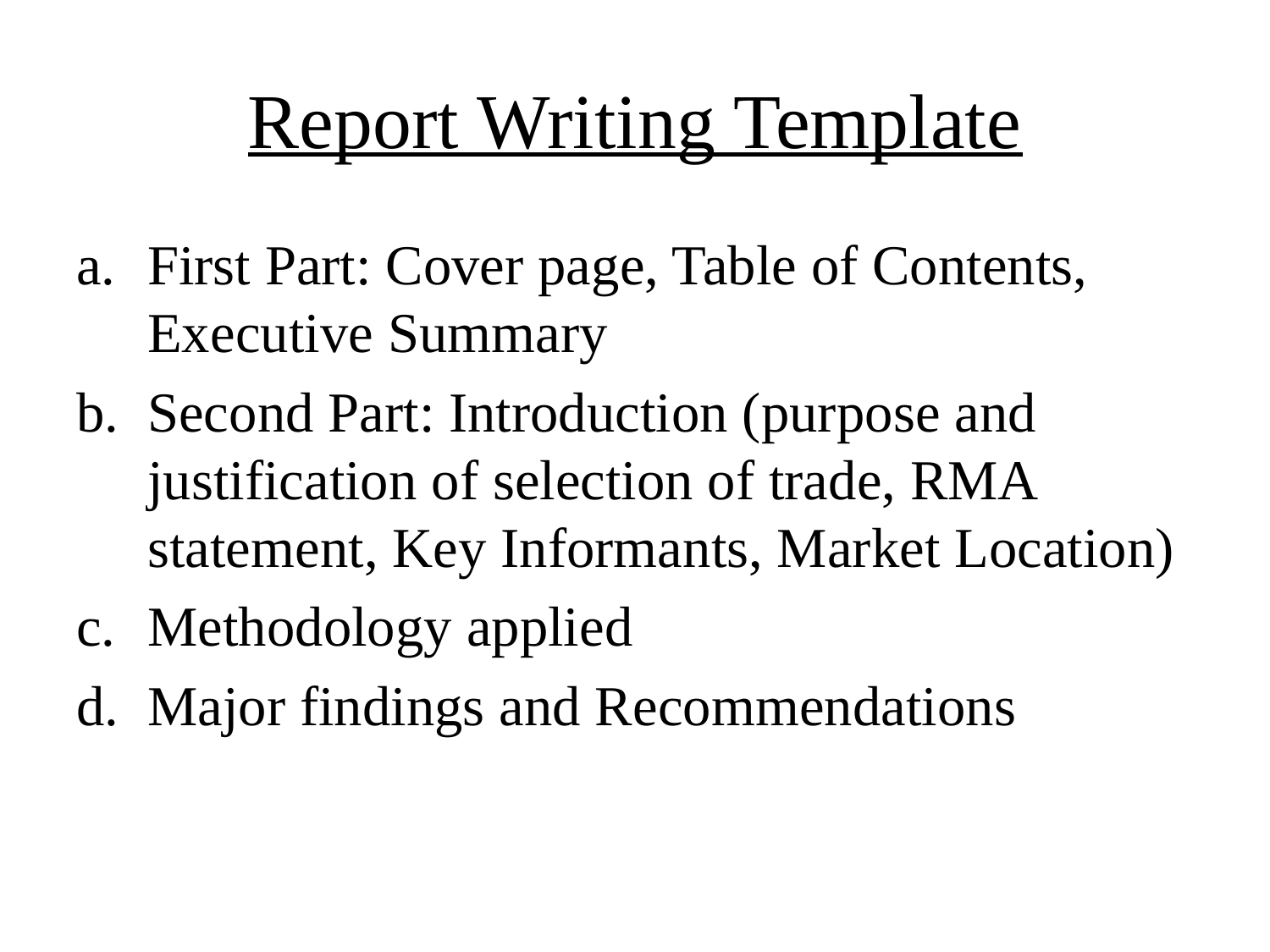

# Report Writing Template
First Part: Cover page, Table of Contents, Executive Summary
Second Part: Introduction (purpose and justification of selection of trade, RMA statement, Key Informants, Market Location)
Methodology applied
Major findings and Recommendations